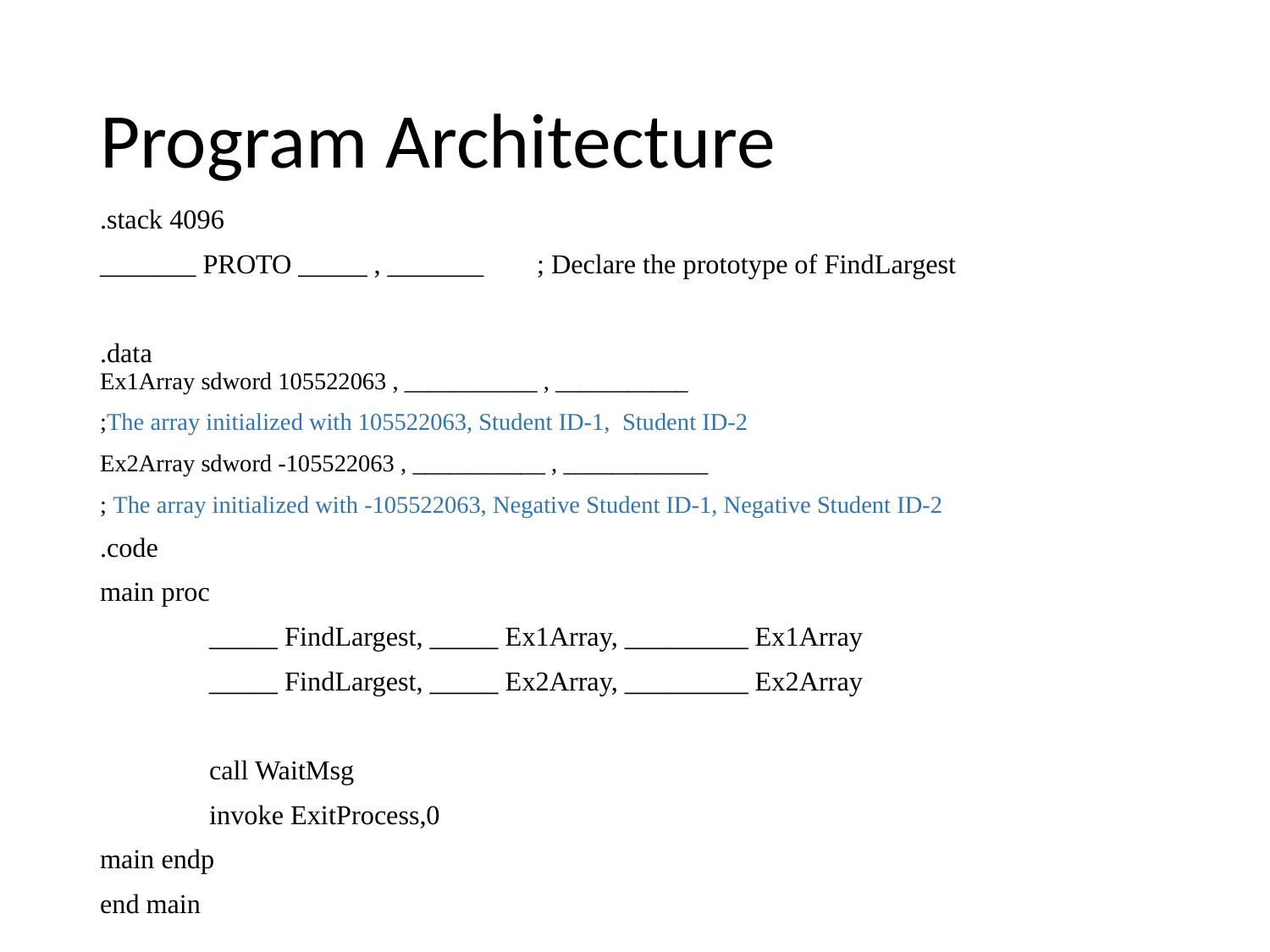

# Program Architecture
.stack 4096
_______ PROTO _____ , _______	; Declare the prototype of FindLargest

.data
Ex1Array sdword 105522063 , ___________ , ___________
;The array initialized with 105522063, Student ID-1,  Student ID-2
Ex2Array sdword -105522063 , ___________ , ____________
; The array initialized with -105522063, Negative Student ID-1, Negative Student ID-2
.code
main proc
	_____ FindLargest, _____ Ex1Array, _________ Ex1Array
	_____ FindLargest, _____ Ex2Array, _________ Ex2Array

	call WaitMsg
	invoke ExitProcess,0
main endp
end main